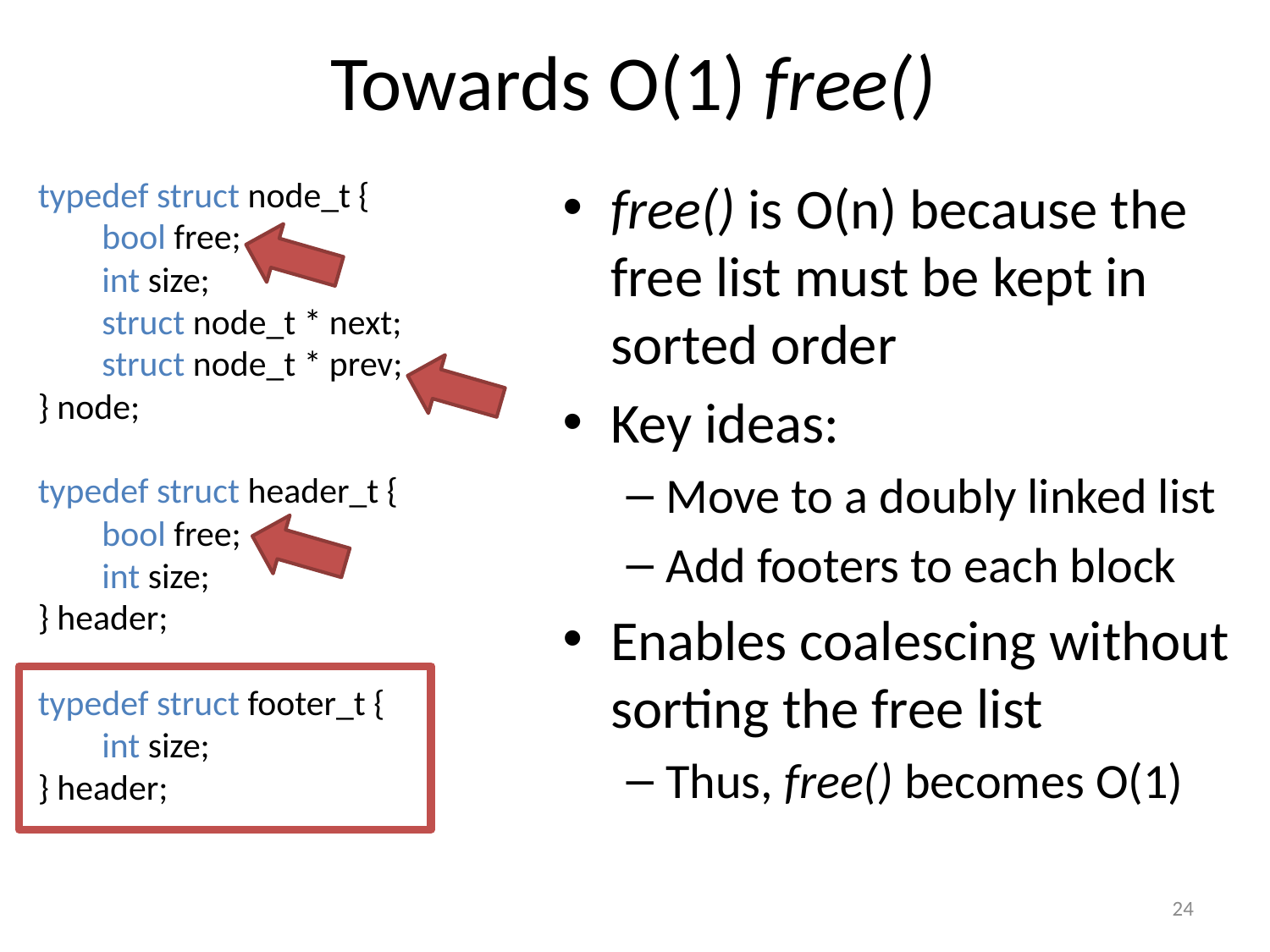

# Towards O(1) free()
typedef struct node_t {
	bool free;
	int size;
	struct node_t * next;
	struct node_t * prev;
} node;

typedef struct header_t {
	bool free;
	int size;
} header;

typedef struct footer_t {
	int size;
} header;

free() is O(n) because the free list must be kept in sorted order
Key ideas:
Move to a doubly linked list
Add footers to each block
Enables coalescing without sorting the free list
Thus, free() becomes O(1)

24